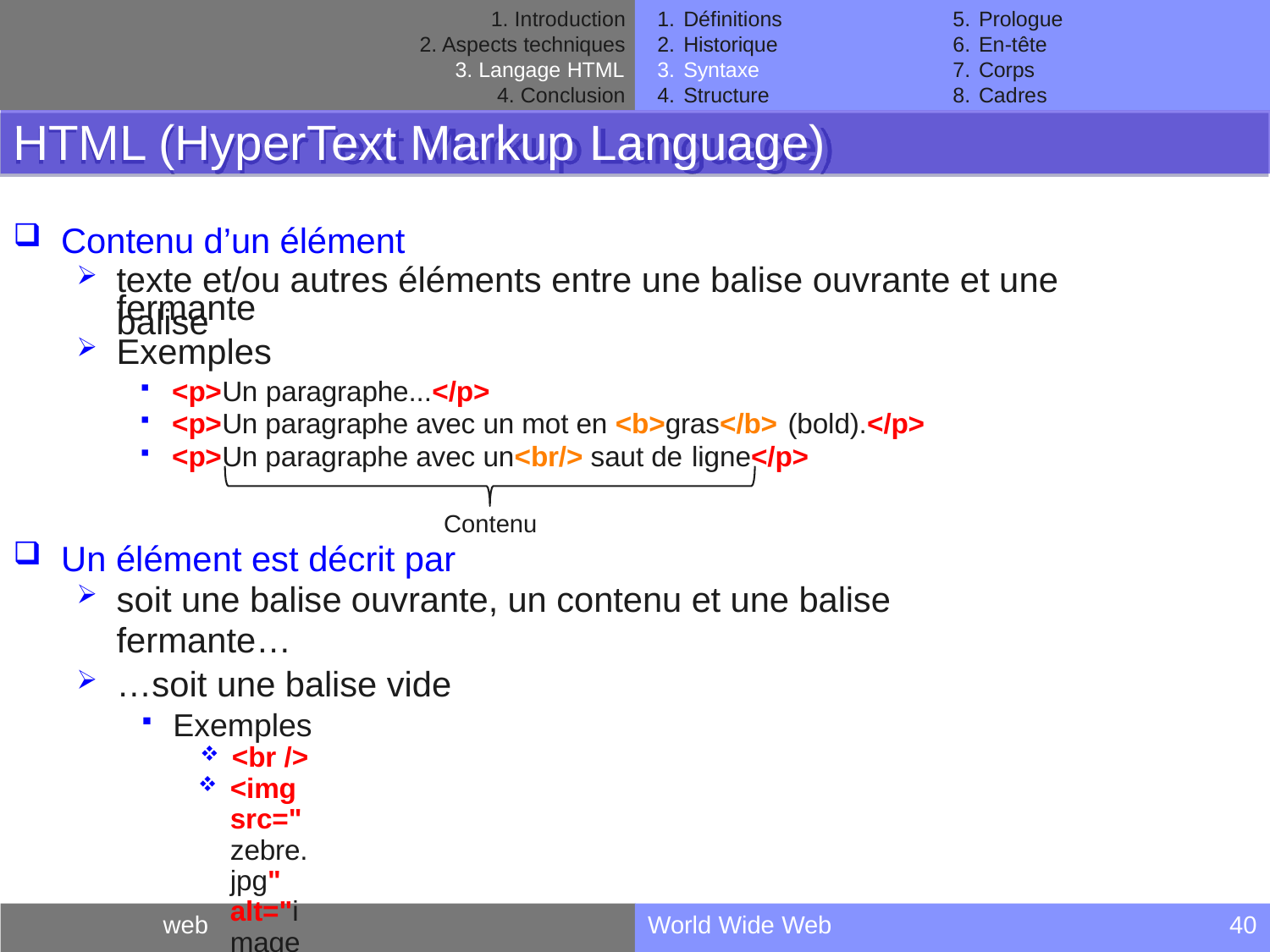

Introduction
Aspects techniques
Langage HTML
Conclusion
Définitions
Historique
Syntaxe
Structure
Prologue
En-tête
Corps
Cadres

HTML (HyperText Markup Language)
Contenu d’un élément

texte et/ou autres éléments entre une balise ouvrante et une balise
fermante
Exemples
<p>Un paragraphe...</p>
<p>Un paragraphe avec un mot en <b>gras</b> (bold).</p>
<p>Un paragraphe avec un<br/> saut de ligne</p>

Contenu
Un élément est décrit par
soit une balise ouvrante, un contenu et une balise fermante…
…soit une balise vide
Exemples
<br />
<img src="zebre.jpg" alt="image de zèbre" />
Un élément peut contenir d’autres éléments
On parle de structure arborescente

web
World Wide Web
40